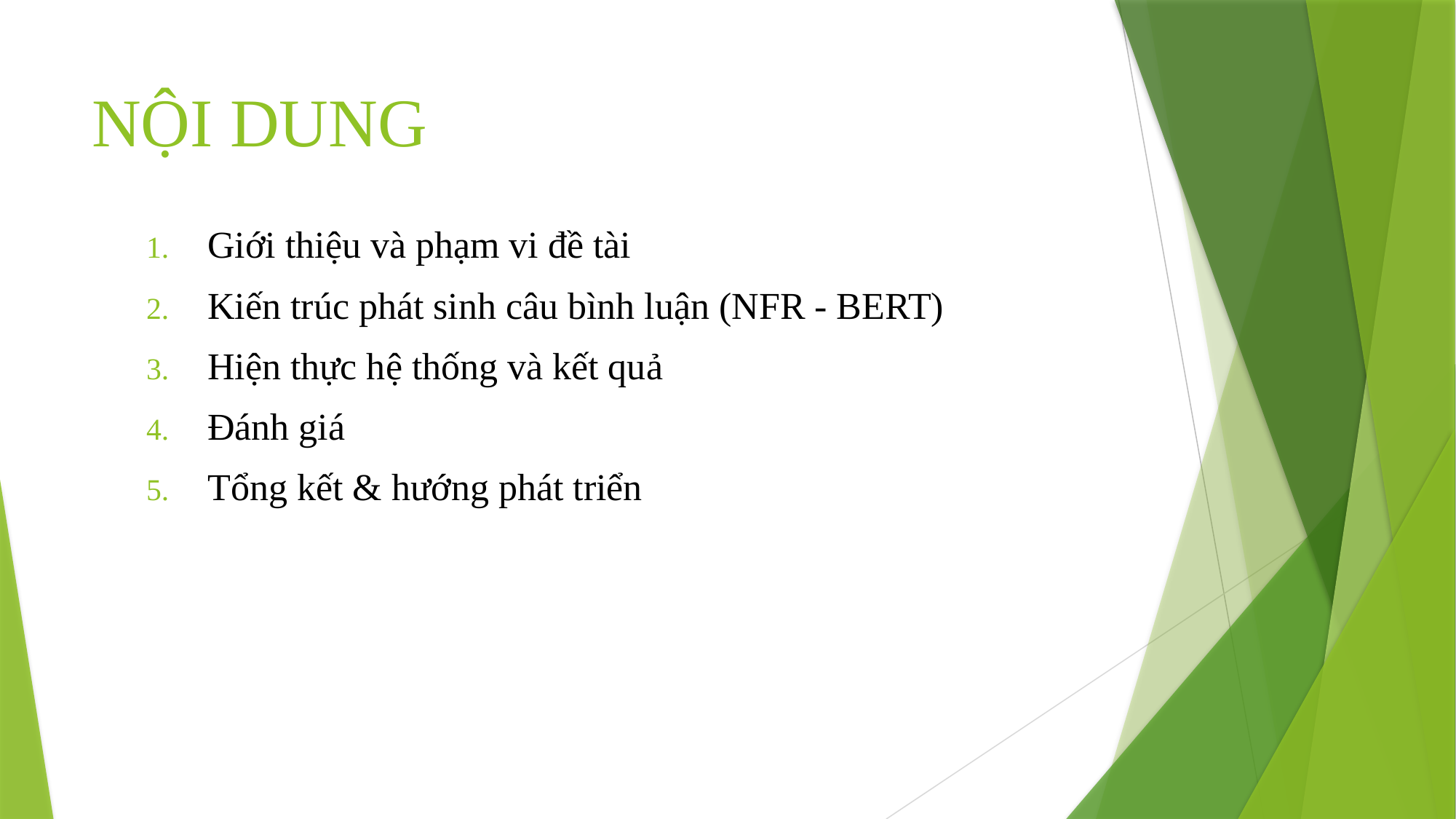

# NỘI DUNG
Giới thiệu và phạm vi đề tài
Kiến trúc phát sinh câu bình luận (NFR - BERT)
Hiện thực hệ thống và kết quả
Đánh giá
Tổng kết & hướng phát triển